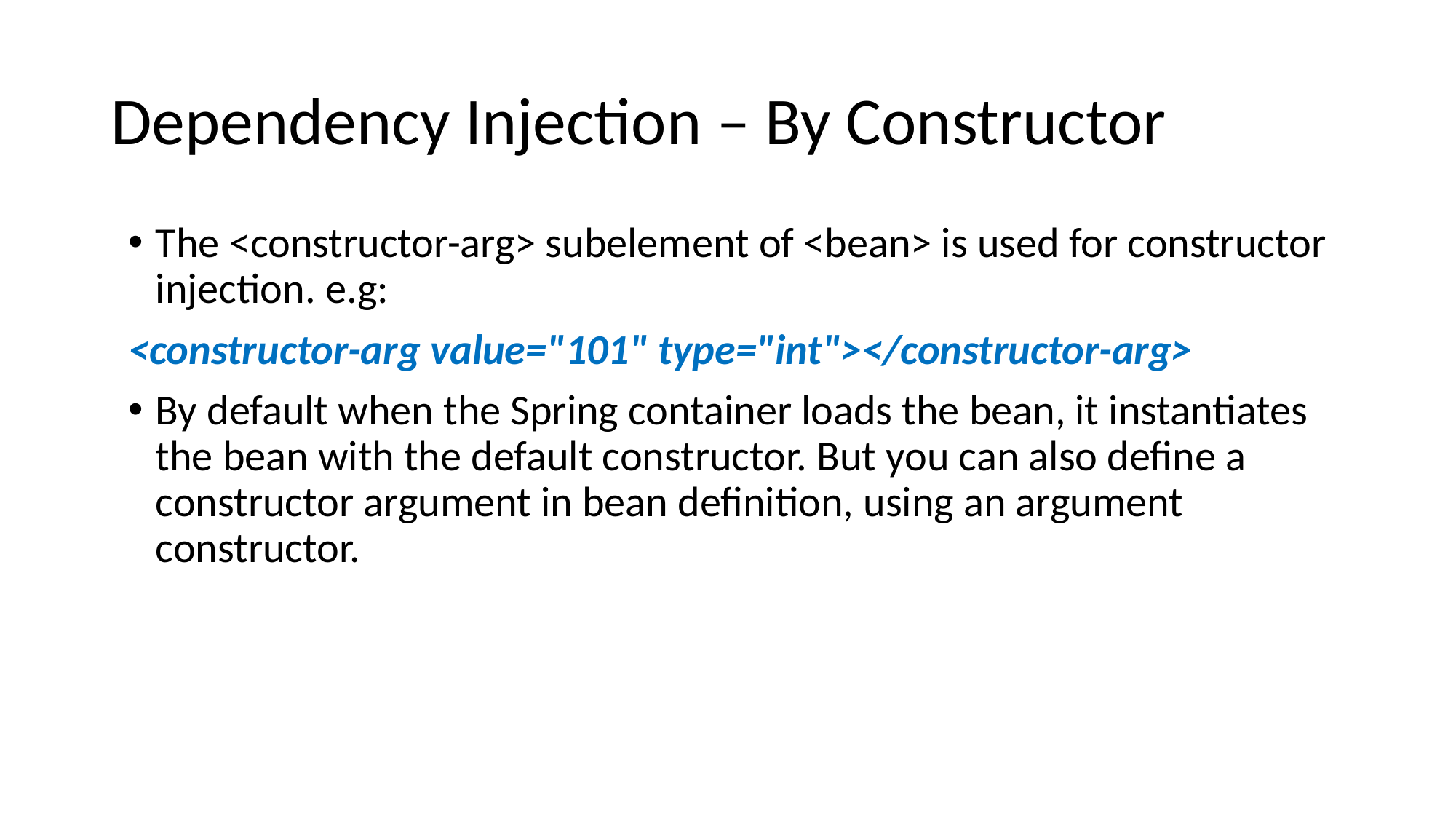

# Dependency Injection – By Constructor
The <constructor-arg> subelement of <bean> is used for constructor injection. e.g:
<constructor-arg value="101" type="int"></constructor-arg>
By default when the Spring container loads the bean, it instantiates the bean with the default constructor. But you can also define a constructor argument in bean definition, using an argument constructor.